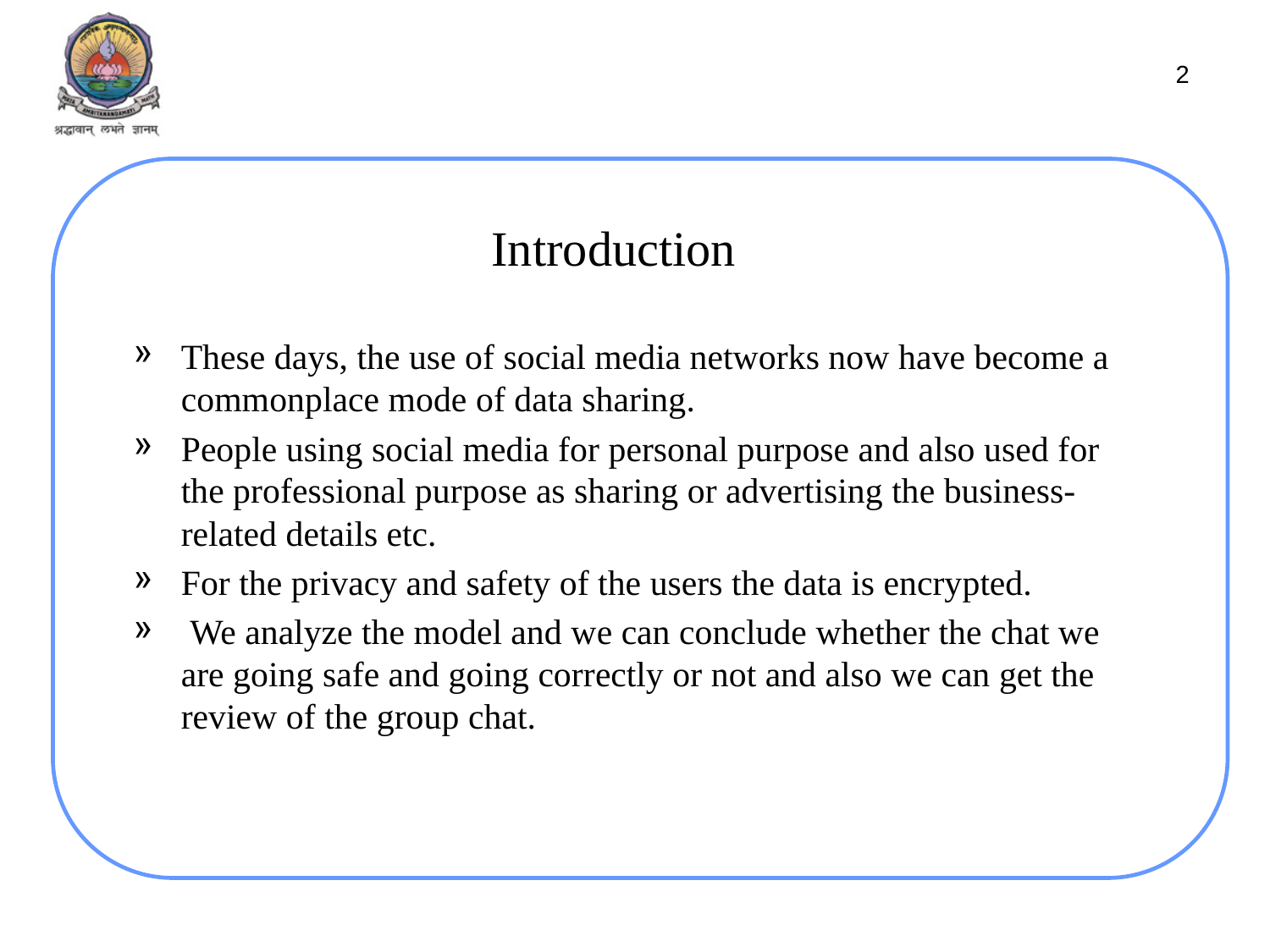

2
# Introduction
These days, the use of social media networks now have become a commonplace mode of data sharing.
People using social media for personal purpose and also used for the professional purpose as sharing or advertising the business-related details etc.
For the privacy and safety of the users the data is encrypted.
 We analyze the model and we can conclude whether the chat we are going safe and going correctly or not and also we can get the review of the group chat.